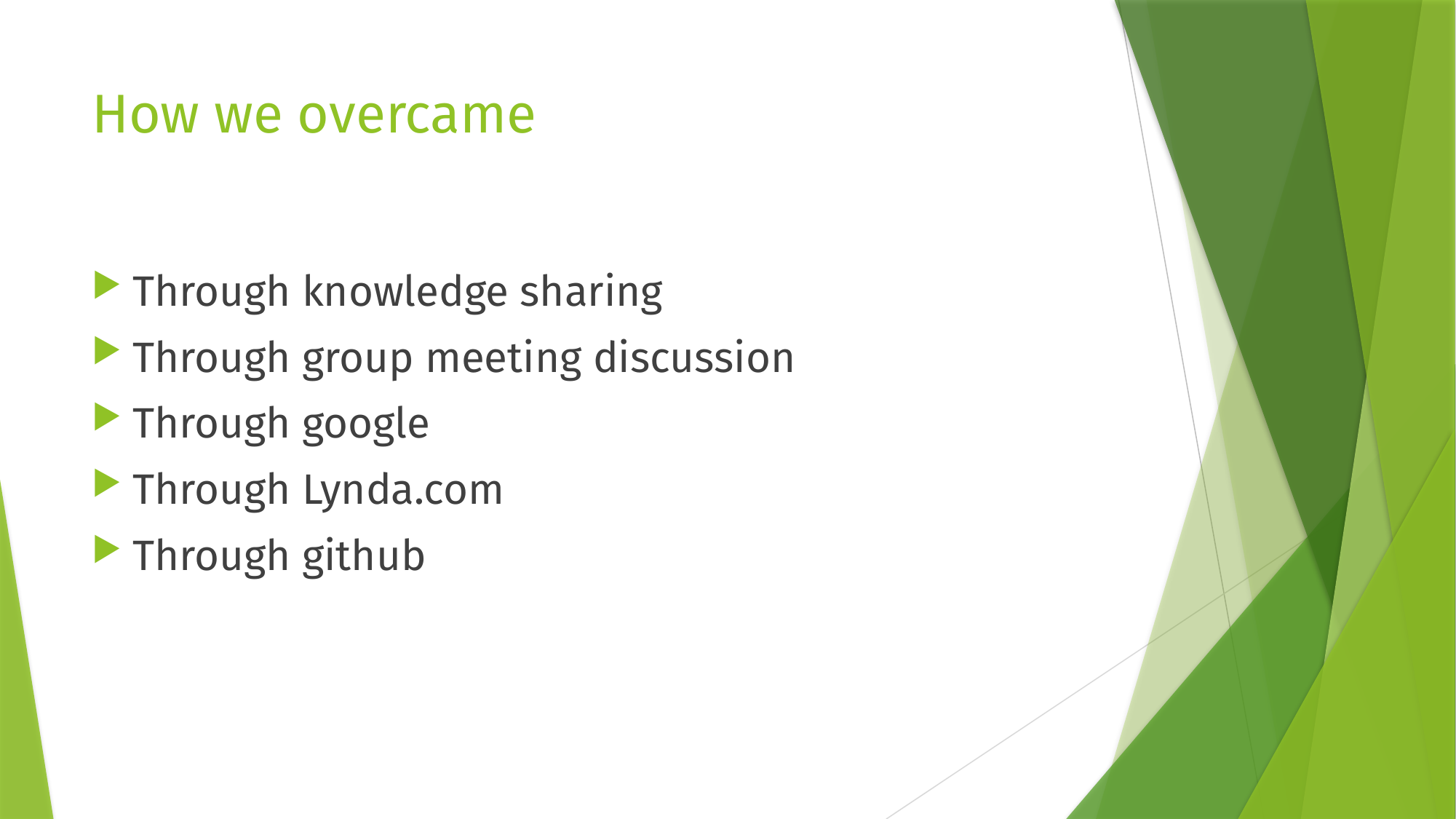

# How we overcame
Through knowledge sharing
Through group meeting discussion
Through google
Through Lynda.com
Through github